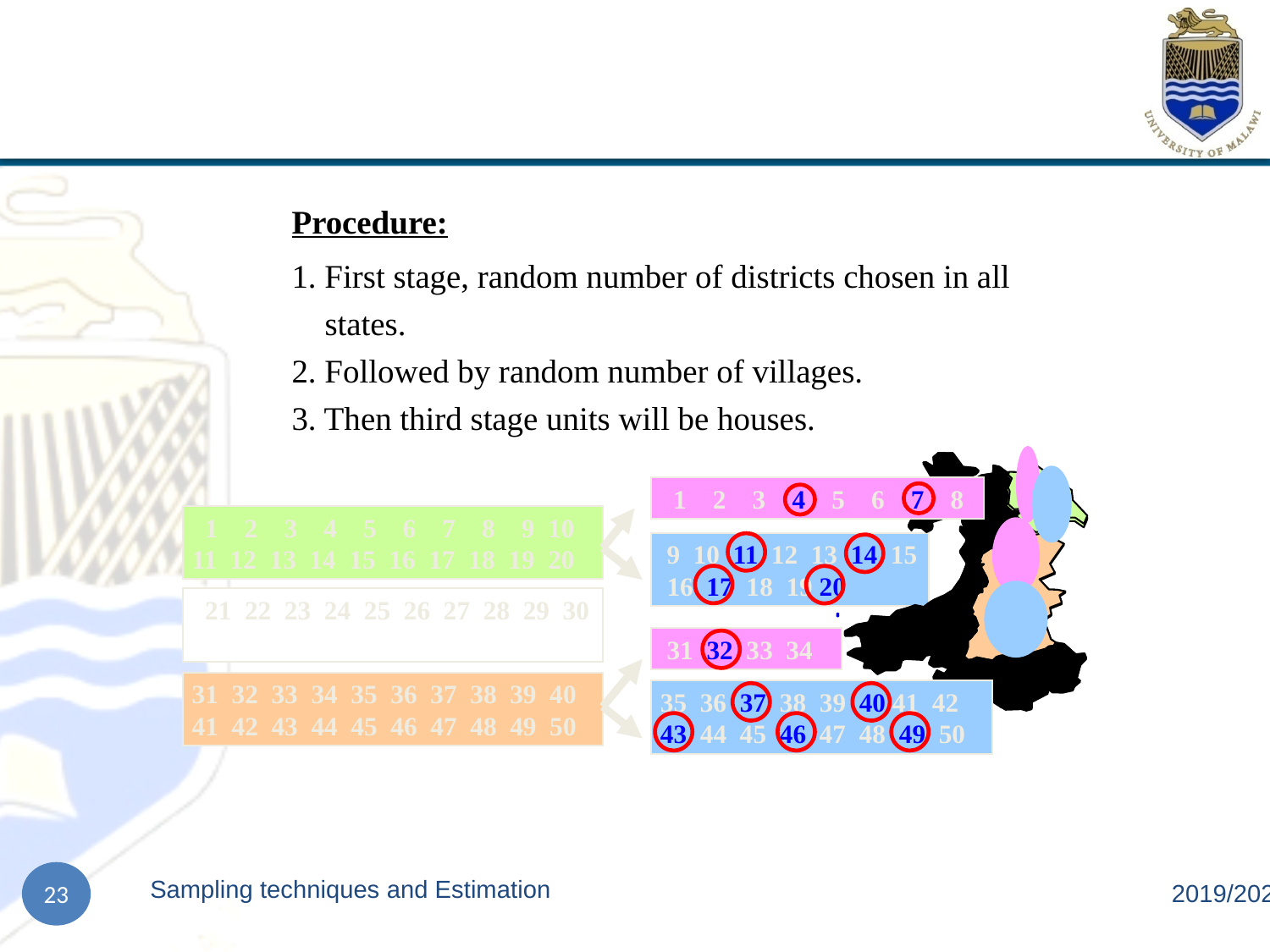

Procedure:
1. First stage, random number of districts chosen in all
    states.
2. Followed by random number of villages.
3. Then third stage units will be houses.

·

·

  1    2    3    4    5    6    7    8
  1    2    3    4    5    6    7    8

  1    2    3    4    5    6    7    8    9  10
11  12  13  14  15  16  17  18  19  20

 9  10  11  12  13  14  15  16  17  18  19 20
 9  10  11  12  13  14  15  16  17  18  19 20

  21  22  23  24  25  26  27  28  29  30

 31  32  33  34
 31  32  33  34

31  32  33  34  35  36  37  38  39  40
41  42  43  44  45  46  47  48  49  50

35  36  37  38  39  40 41  42  43  44  45  46  47  48  49  50
35  36  37  38  39  40 41  42  43  44  45  46  47  48  49  50

Sampling techniques and Estimation
2019/2020
23